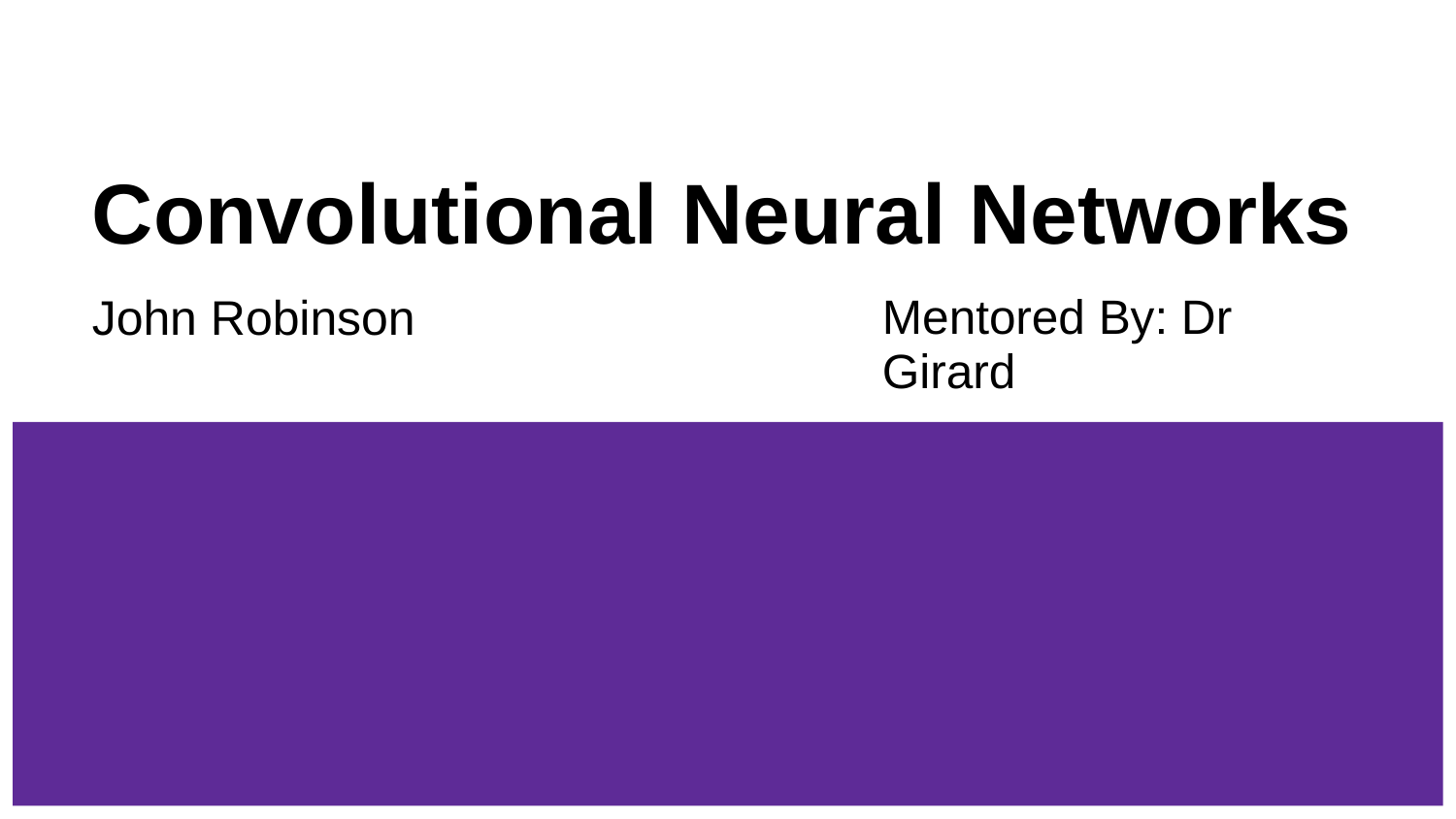

# Convolutional Neural Networks
John Robinson

Mentored By: Dr Girard